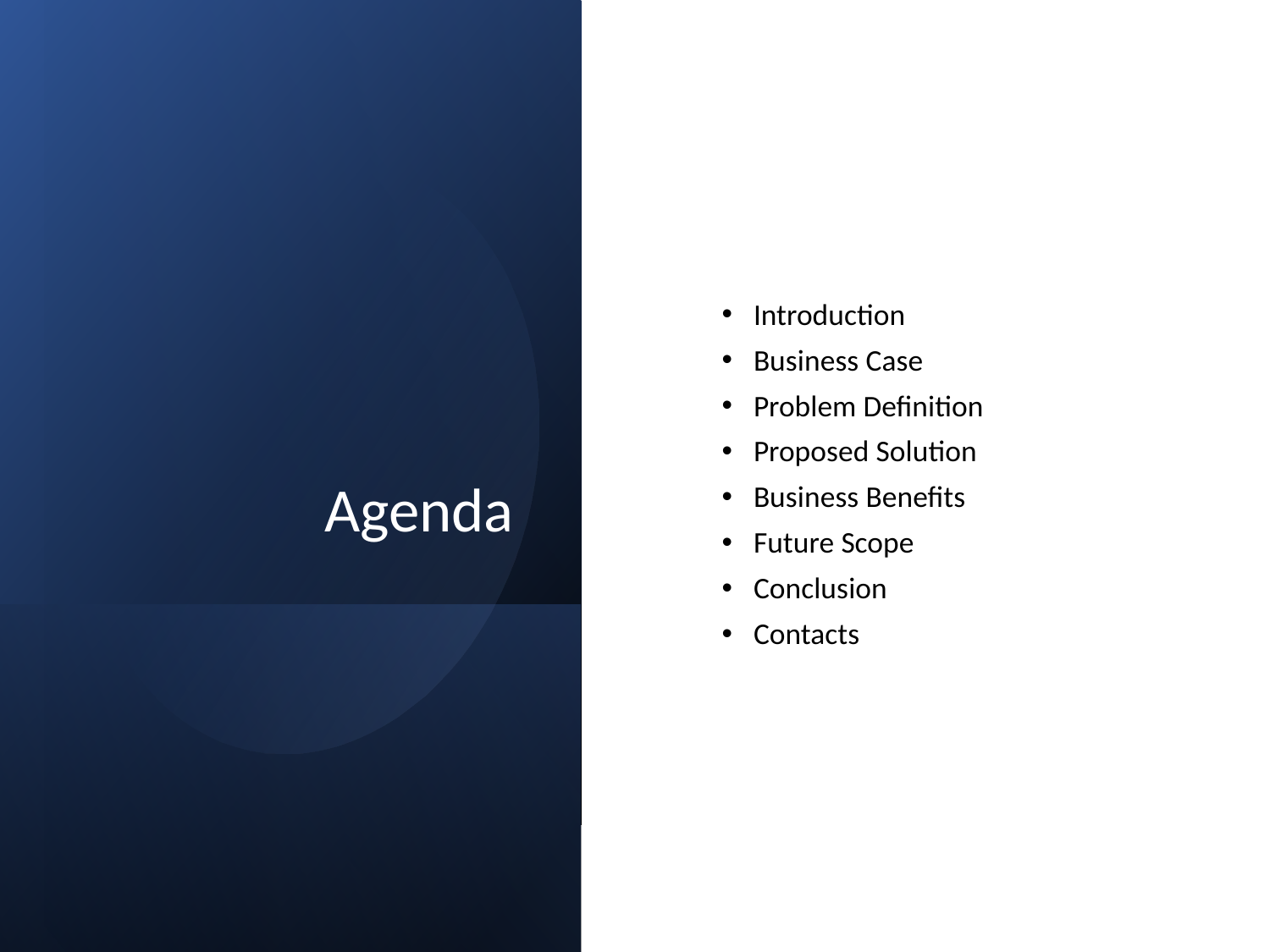

# Agenda
Introduction
Business Case
Problem Definition
Proposed Solution
Business Benefits
Future Scope
Conclusion
Contacts